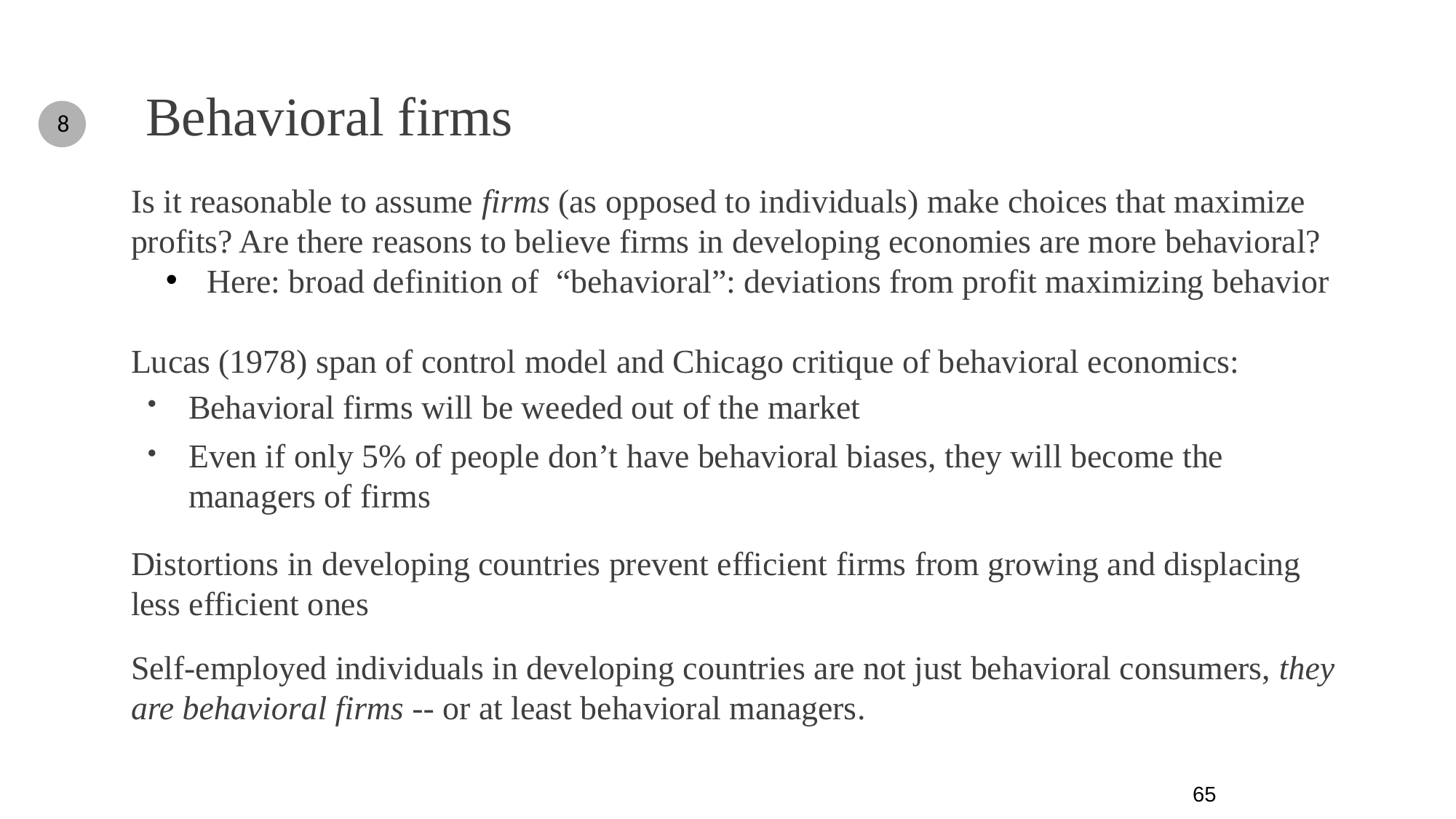

Behavioral firms

8
Is it reasonable to assume firms (as opposed to individuals) make choices that maximize profits? Are there reasons to believe firms in developing economies are more behavioral?
Here: broad definition of  “behavioral”: deviations from profit maximizing behavior

Lucas (1978) span of control model and Chicago critique of behavioral economics:
Behavioral firms will be weeded out of the market
Even if only 5% of people don’t have behavioral biases, they will become the managers of firms
Distortions in developing countries prevent efficient firms from growing and displacing less efficient ones
Self-employed individuals in developing countries are not just behavioral consumers, they are behavioral firms -- or at least behavioral managers.
65